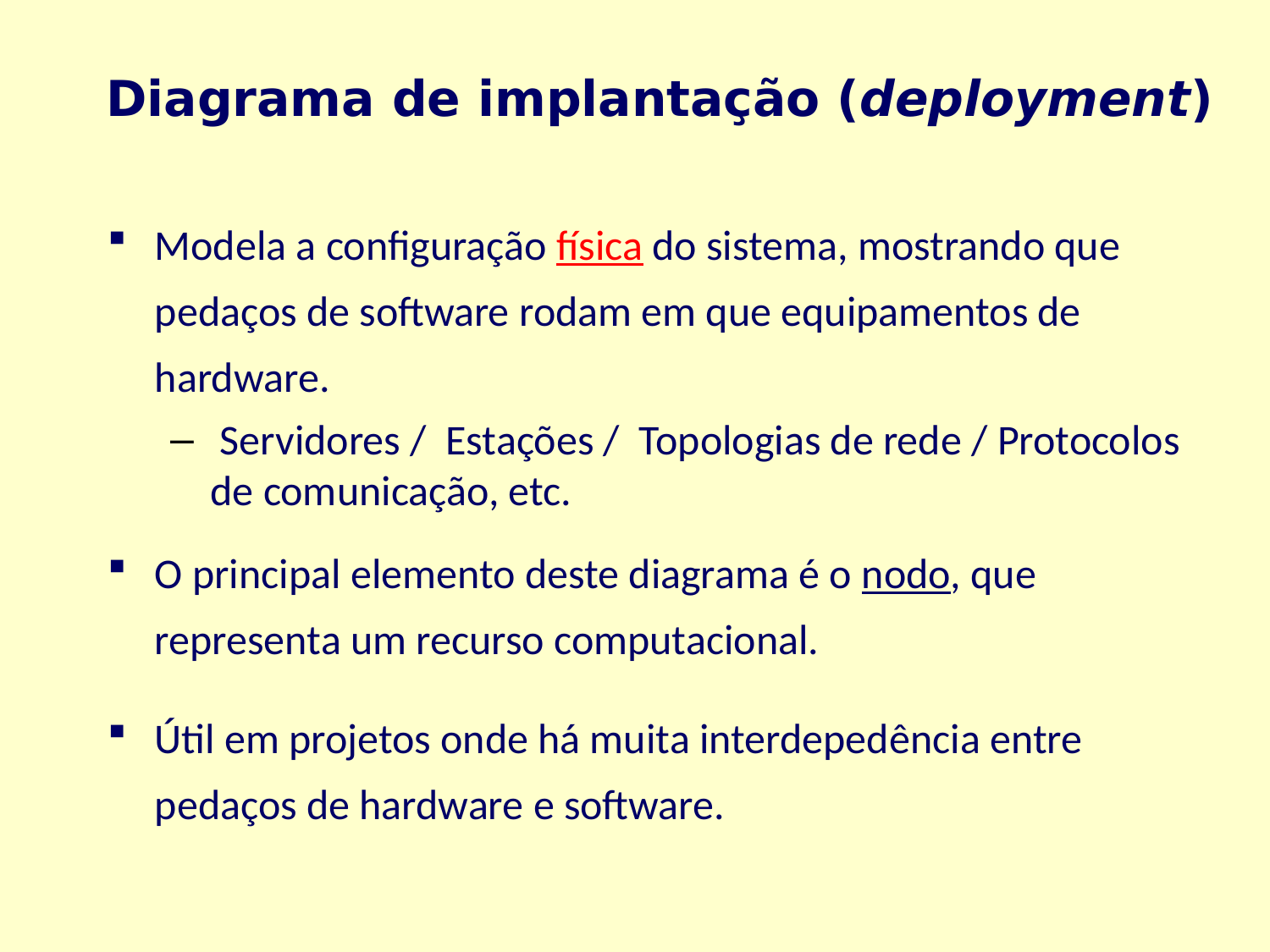

Diagrama de implantação (deployment)
Modela a configuração física do sistema, mostrando que pedaços de software rodam em que equipamentos de hardware.
 Servidores /  Estações /  Topologias de rede / Protocolos de comunicação, etc.

O principal elemento deste diagrama é o nodo, que representa um recurso computacional.

Útil em projetos onde há muita interdepedência entre pedaços de hardware e software.